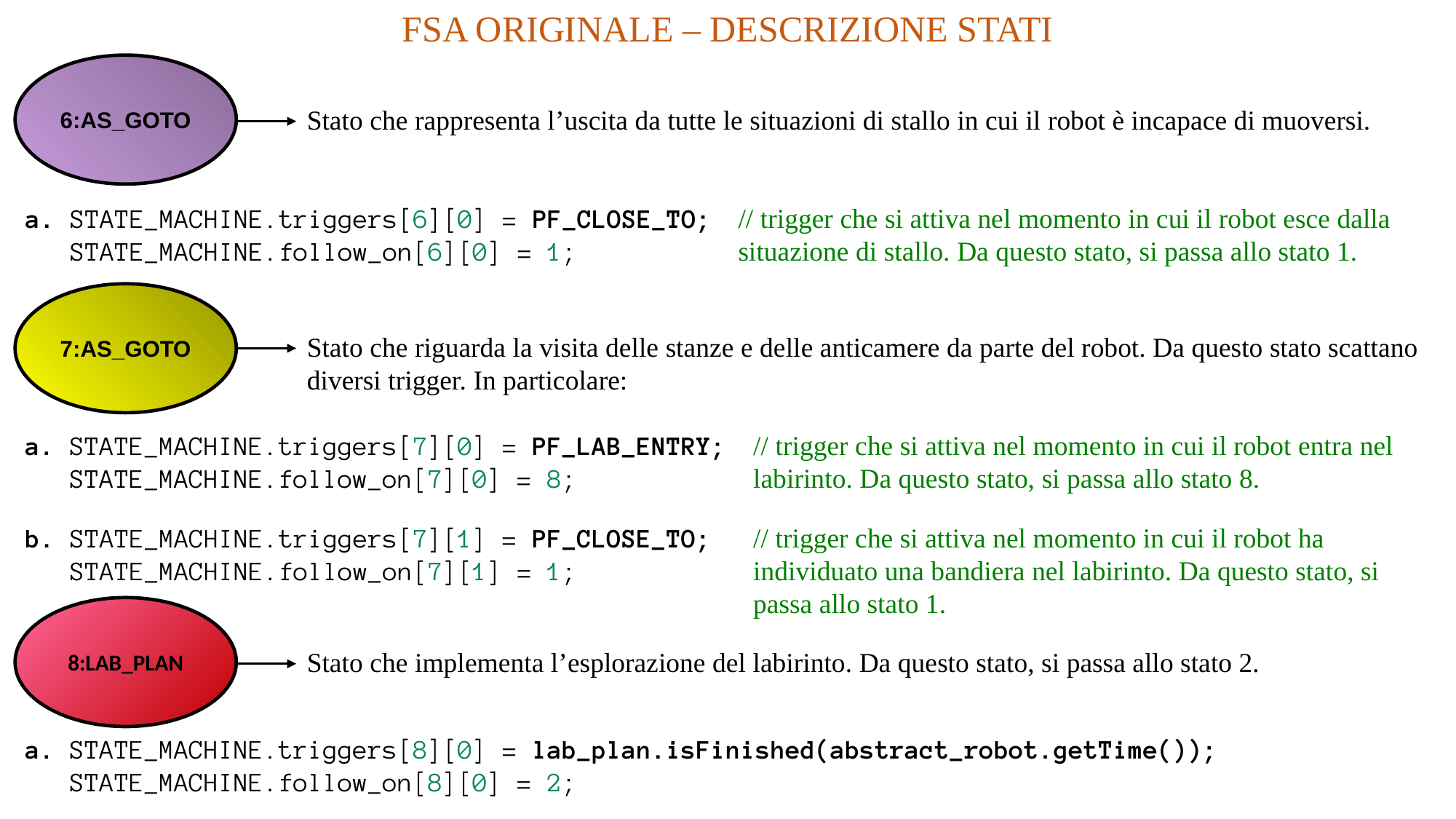

FSA ORIGINALE – DESCRIZIONE STATI
6:AS_GOTO
Stato che rappresenta l’uscita da tutte le situazioni di stallo in cui il robot è incapace di muoversi.
a. STATE_MACHINE.triggers[6][0] = PF_CLOSE_TO;
   STATE_MACHINE.follow_on[6][0] = 1;
// trigger che si attiva nel momento in cui il robot esce dalla situazione di stallo. Da questo stato, si passa allo stato 1.
7:AS_GOTO
Stato che riguarda la visita delle stanze e delle anticamere da parte del robot. Da questo stato scattano diversi trigger. In particolare:
// trigger che si attiva nel momento in cui il robot entra nel labirinto. Da questo stato, si passa allo stato 8.
a. STATE_MACHINE.triggers[7][0] = PF_LAB_ENTRY;
   STATE_MACHINE.follow_on[7][0] = 8;
// trigger che si attiva nel momento in cui il robot ha individuato una bandiera nel labirinto. Da questo stato, si passa allo stato 1.
b. STATE_MACHINE.triggers[7][1] = PF_CLOSE_TO;
   STATE_MACHINE.follow_on[7][1] = 1;
8:LAB_PLAN
Stato che implementa l’esplorazione del labirinto. Da questo stato, si passa allo stato 2.
a. STATE_MACHINE.triggers[8][0] = lab_plan.isFinished(abstract_robot.getTime());
   STATE_MACHINE.follow_on[8][0] = 2;